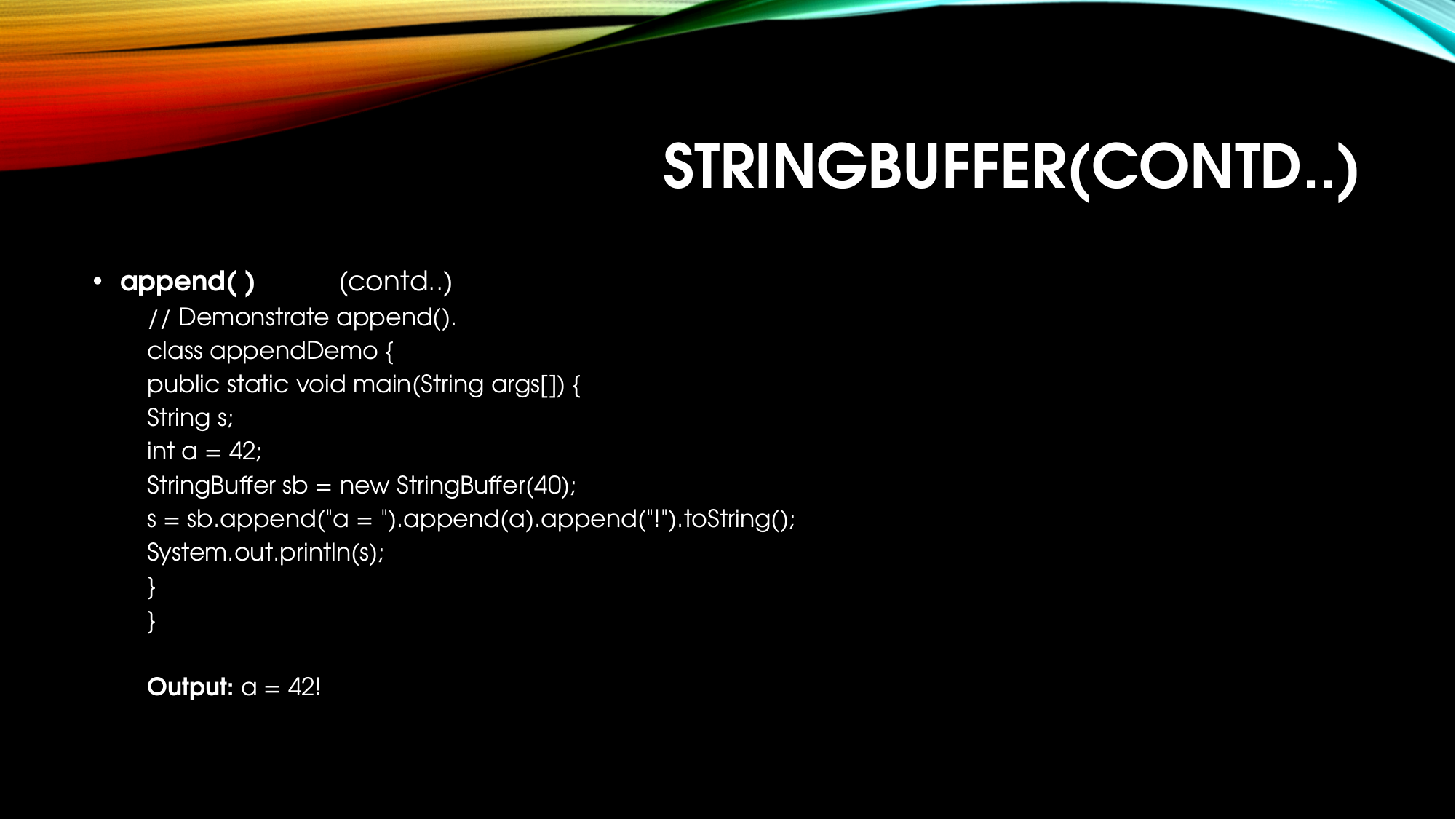

# StringBuffer(contd..)
append( )	(contd..)
// Demonstrate append().
class appendDemo {
public static void main(String args[]) {
String s;
int a = 42;
StringBuffer sb = new StringBuffer(40);
s = sb.append("a = ").append(a).append("!").toString();
System.out.println(s);
}
}

Output: a = 42!